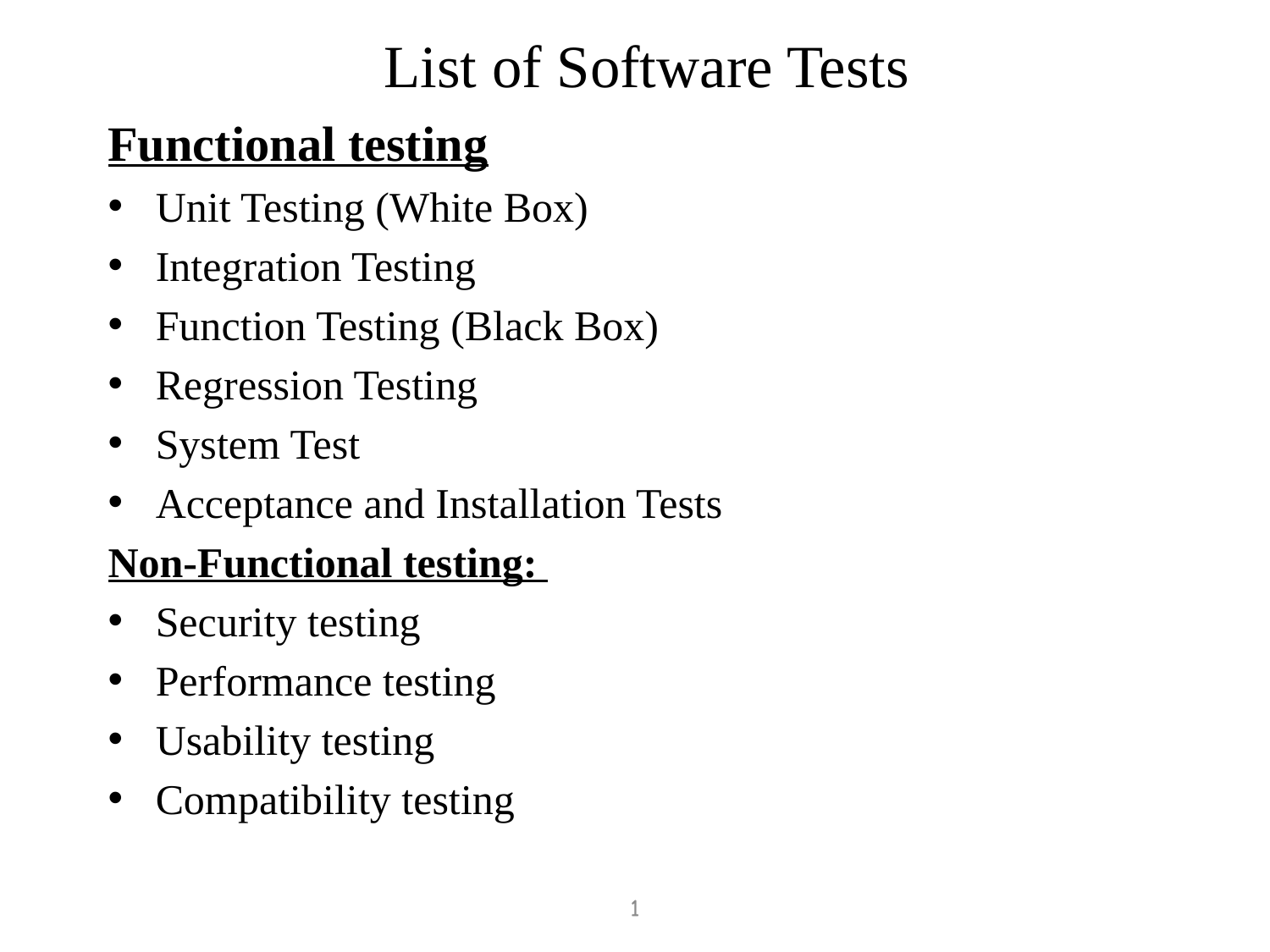

# List of Software Tests
Functional testing
Unit Testing (White Box)
Integration Testing
Function Testing (Black Box)
Regression Testing
System Test
Acceptance and Installation Tests
Non-Functional testing:
Security testing
Performance testing
Usability testing
Compatibility testing

1
6